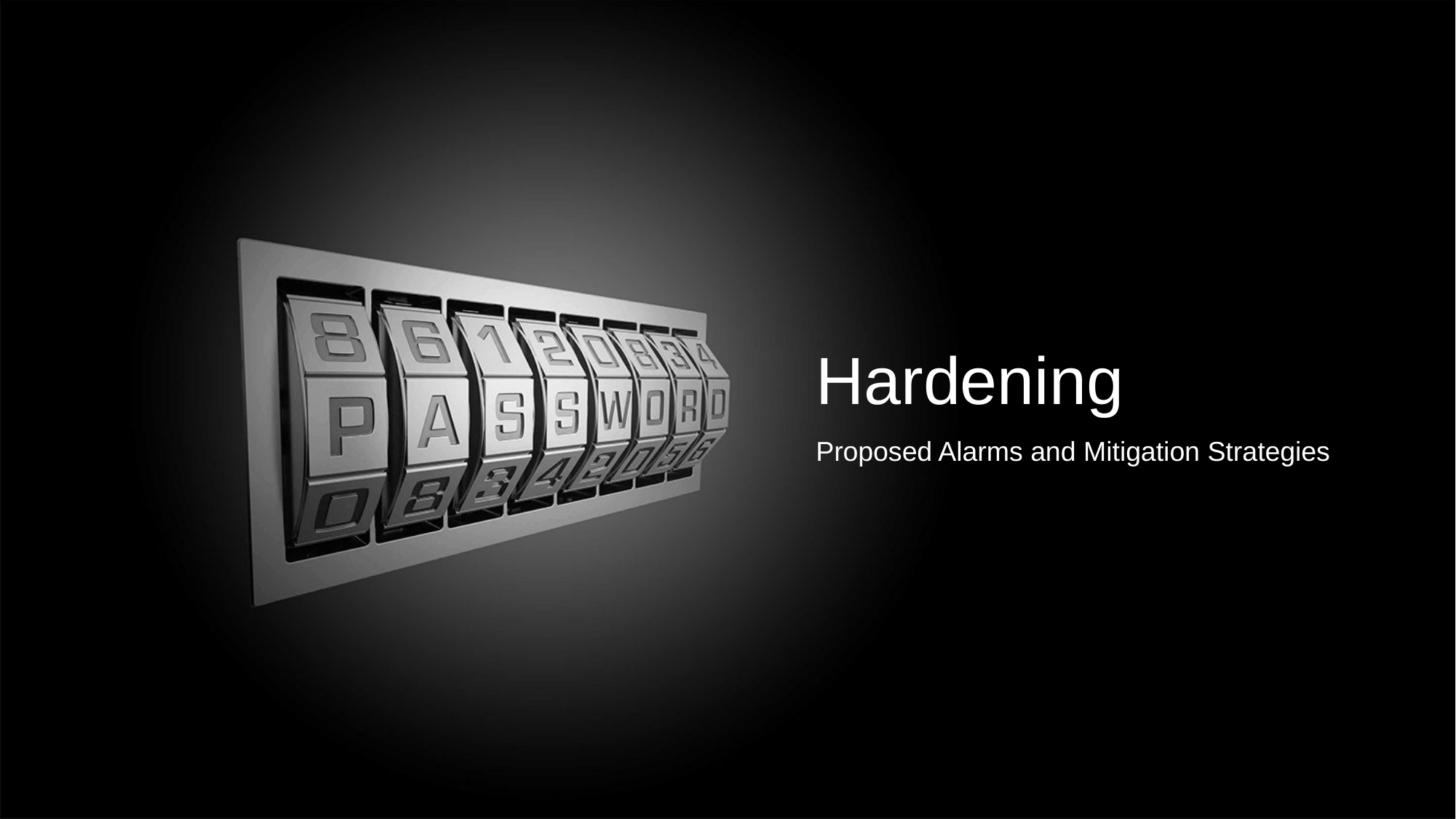

# Hardening
Proposed Alarms and Mitigation Strategies